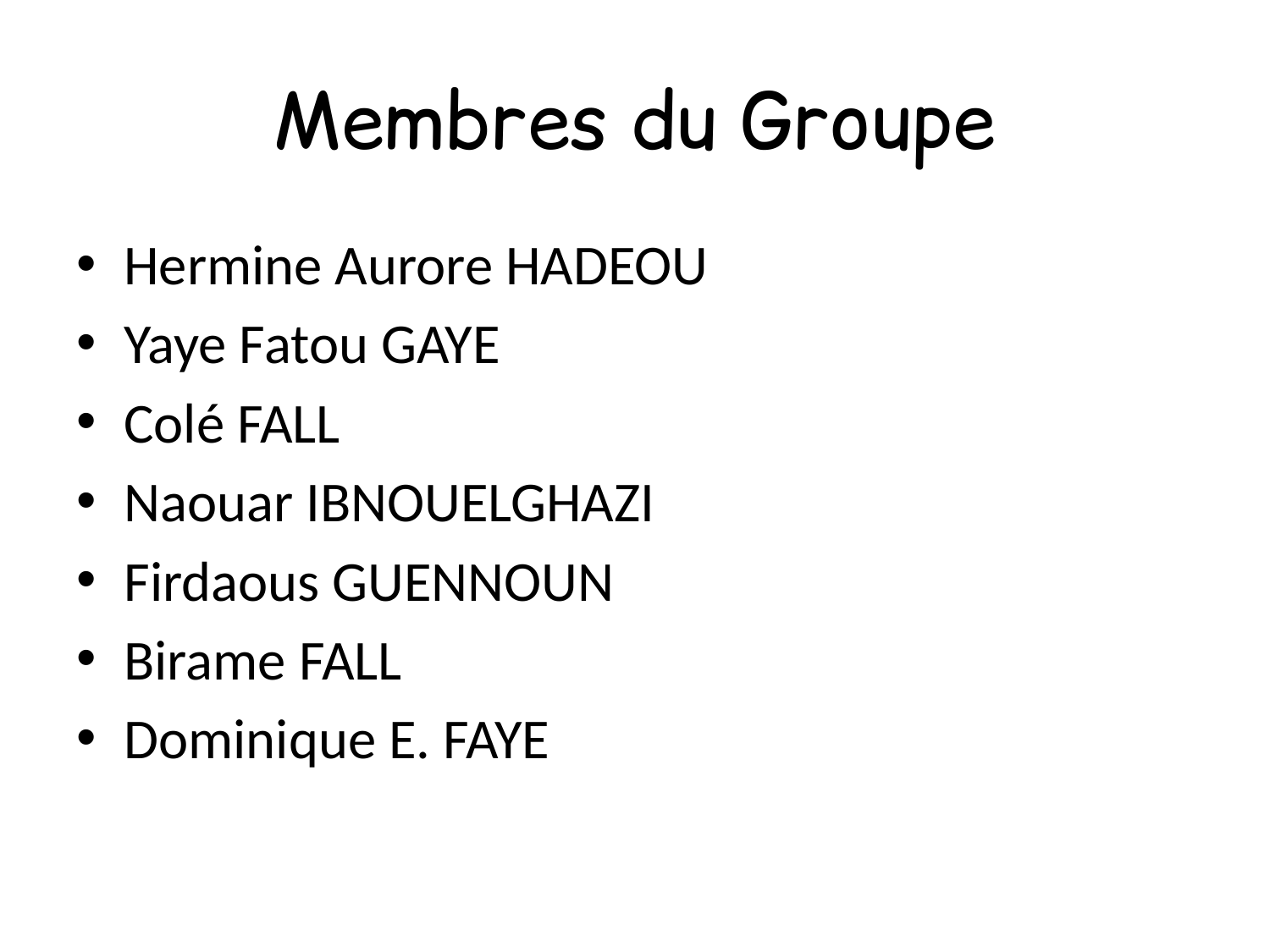

# Membres du Groupe
Hermine Aurore HADEOU
Yaye Fatou GAYE
Colé FALL
Naouar IBNOUELGHAZI
Firdaous GUENNOUN
Birame FALL
Dominique E. FAYE